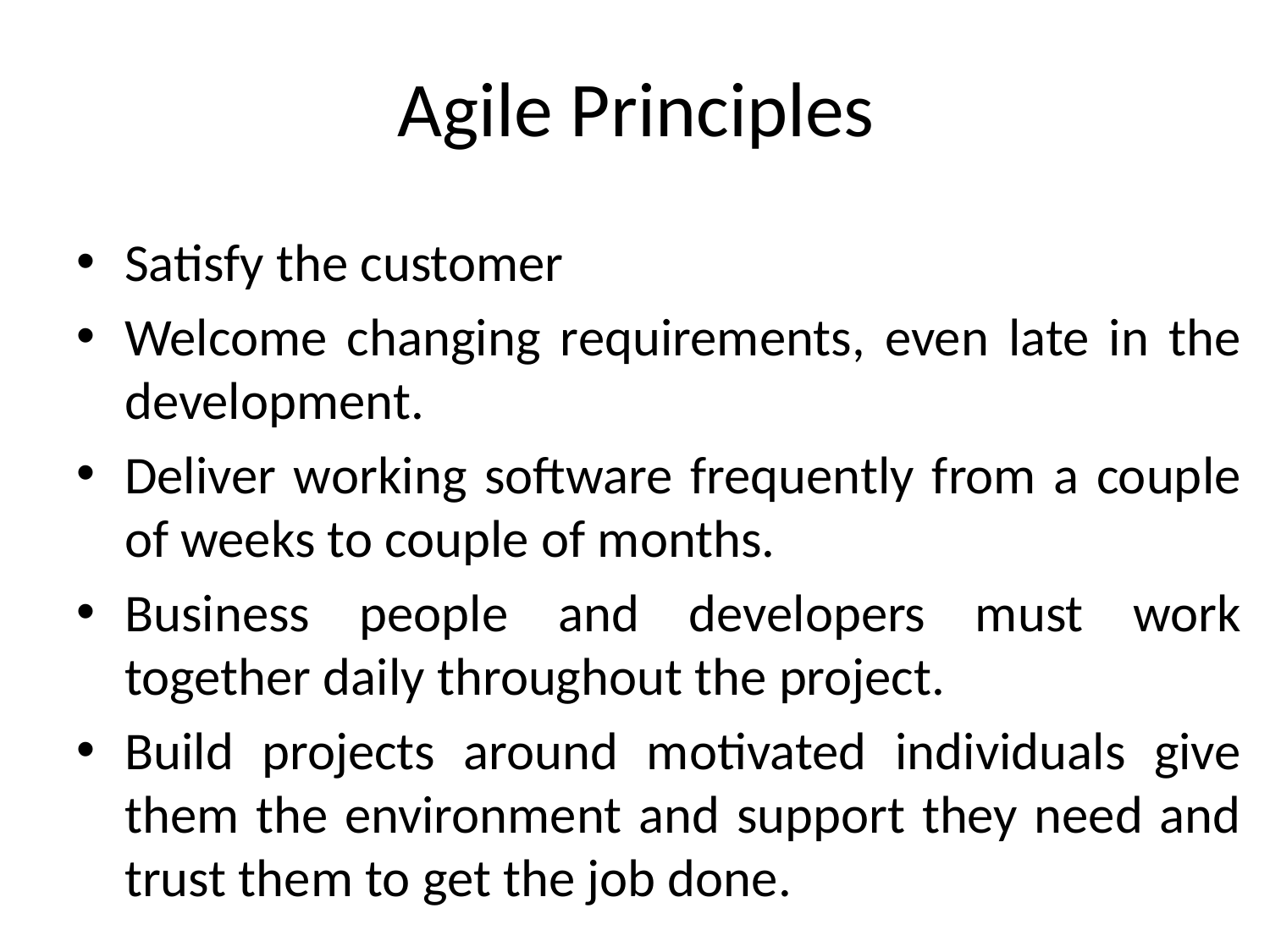

# Agile Principles
Satisfy the customer
Welcome changing requirements, even late in the development.
Deliver working software frequently from a couple of weeks to couple of months.
Business people and developers must work together daily throughout the project.
Build projects around motivated individuals give them the environment and support they need and trust them to get the job done.